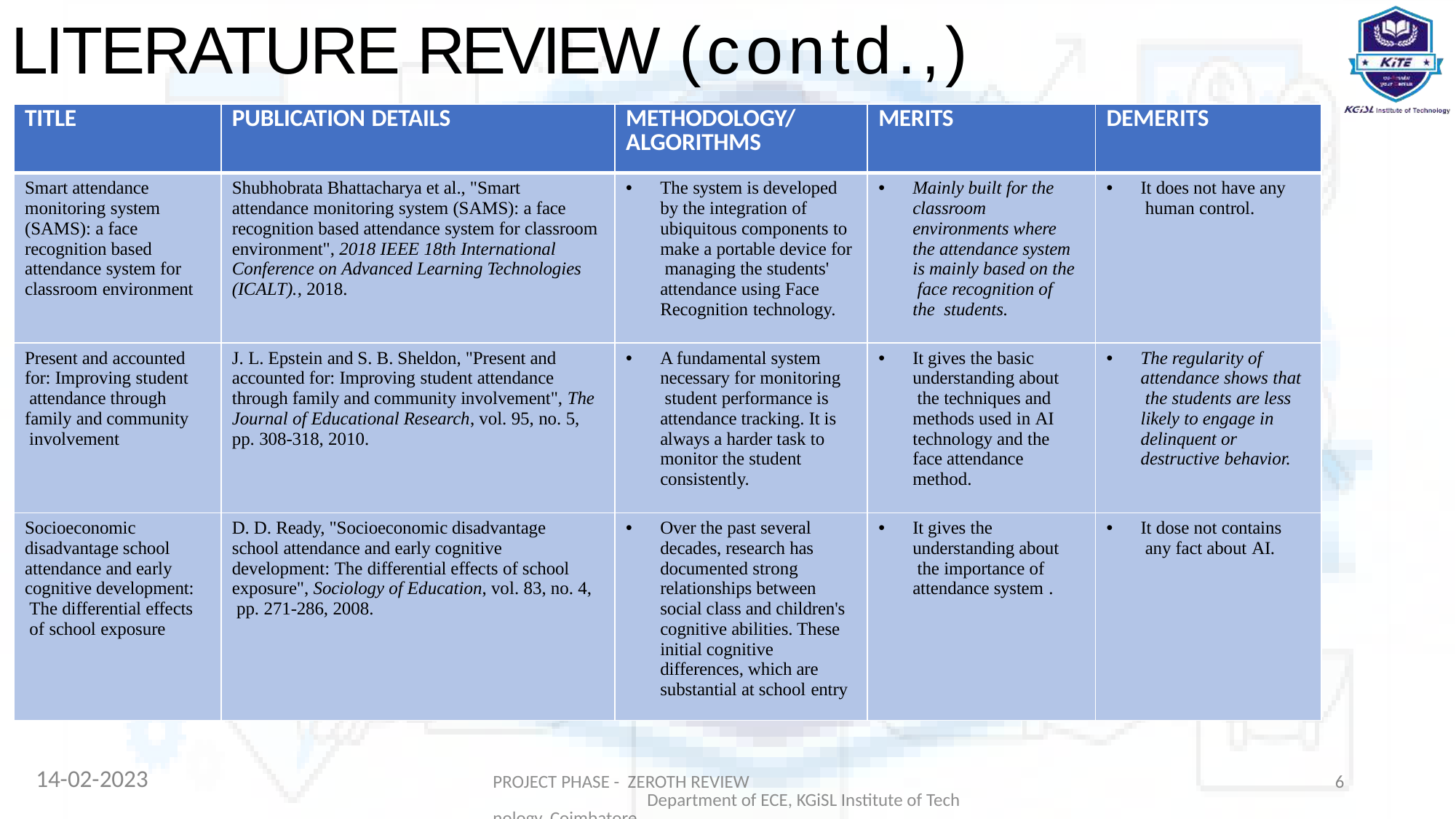

# LITERATURE REVIEW (contd.,)
| TITLE | PUBLICATION DETAILS | METHODOLOGY/ ALGORITHMS | MERITS | DEMERITS |
| --- | --- | --- | --- | --- |
| Smart attendance monitoring system (SAMS): a face recognition based attendance system for classroom environment | Shubhobrata Bhattacharya et al., "Smart attendance monitoring system (SAMS): a face recognition based attendance system for classroom environment", 2018 IEEE 18th International Conference on Advanced Learning Technologies (ICALT)., 2018. | The system is developed by the integration of ubiquitous components to make a portable device for managing the students' attendance using Face Recognition technology. | Mainly built for the classroom environments where the attendance system is mainly based on the face recognition of the students. | It does not have any human control. |
| Present and accounted for: Improving student attendance through family and community involvement | J. L. Epstein and S. B. Sheldon, "Present and accounted for: Improving student attendance through family and community involvement", The Journal of Educational Research, vol. 95, no. 5, pp. 308-318, 2010. | A fundamental system necessary for monitoring student performance is attendance tracking. It is always a harder task to monitor the student consistently. | It gives the basic understanding about the techniques and methods used in AI technology and the face attendance method. | The regularity of attendance shows that the students are less likely to engage in delinquent or destructive behavior. |
| Socioeconomic disadvantage school attendance and early cognitive development: The differential effects of school exposure | D. D. Ready, "Socioeconomic disadvantage school attendance and early cognitive development: The differential effects of school exposure", Sociology of Education, vol. 83, no. 4, pp. 271-286, 2008. | Over the past several decades, research has documented strong relationships between social class and children's cognitive abilities. These initial cognitive differences, which are substantial at school entry | It gives the understanding about the importance of attendance system . | It dose not contains any fact about AI. |
14-02-2023
PROJECT PHASE -  ZEROTH REVIEW                                                                                       Department of ECE, KGiSL Institute of Technology, Coimbatore
6